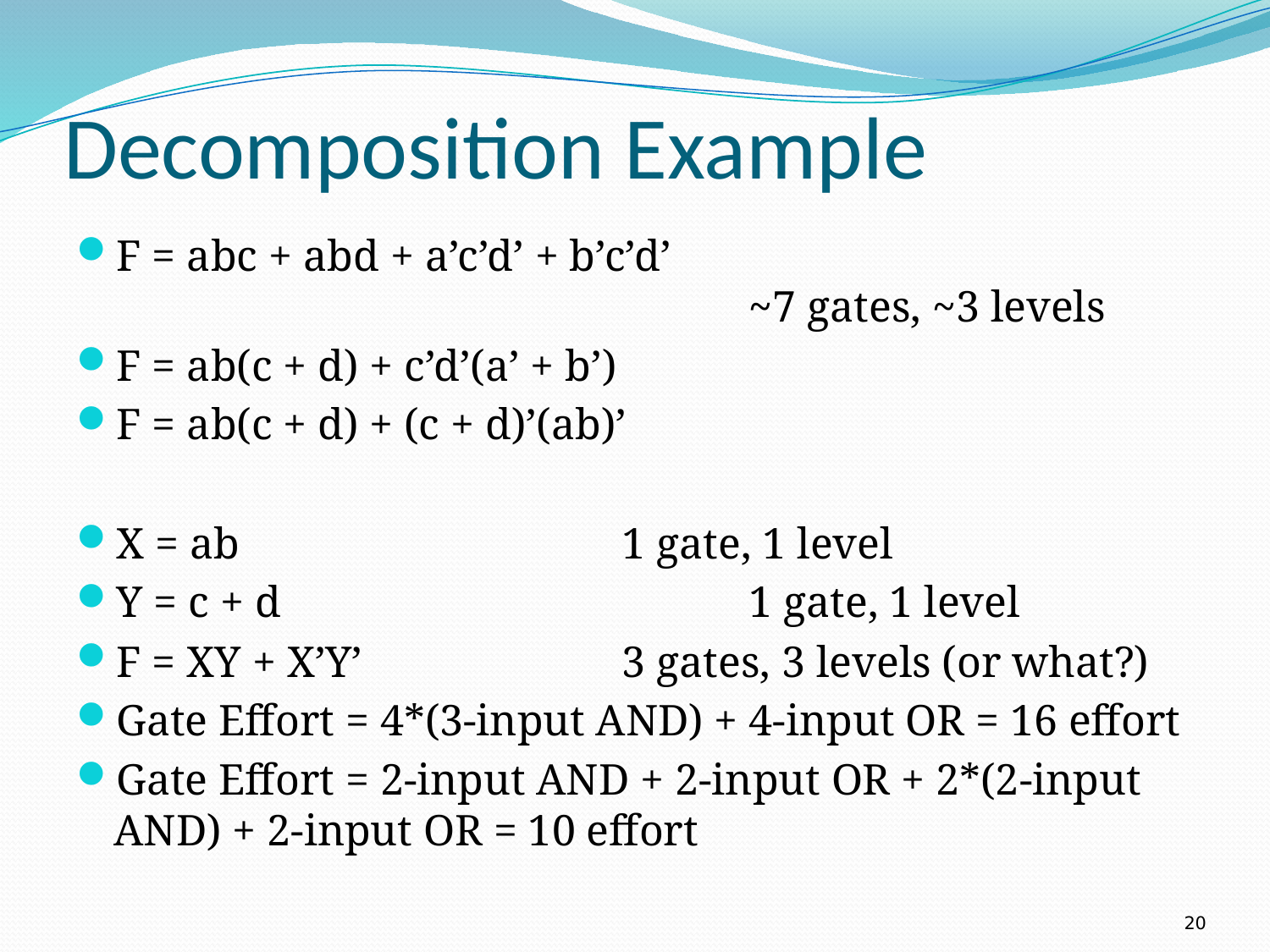

# Decomposition Example
F = abc + abd + a’c’d’ + b’c’d’
					~7 gates, ~3 levels
F = ab(c + d) + c’d’(a’ + b’)
F = ab(c + d) + (c + d)’(ab)’

X = ab				1 gate, 1 level
Y = c + d				1 gate, 1 level
F = XY + X’Y’		       	3 gates, 3 levels (or what?)
Gate Effort = 4*(3-input AND) + 4-input OR = 16 effort
Gate Effort = 2-input AND + 2-input OR + 2*(2-input AND) + 2-input OR = 10 effort
20